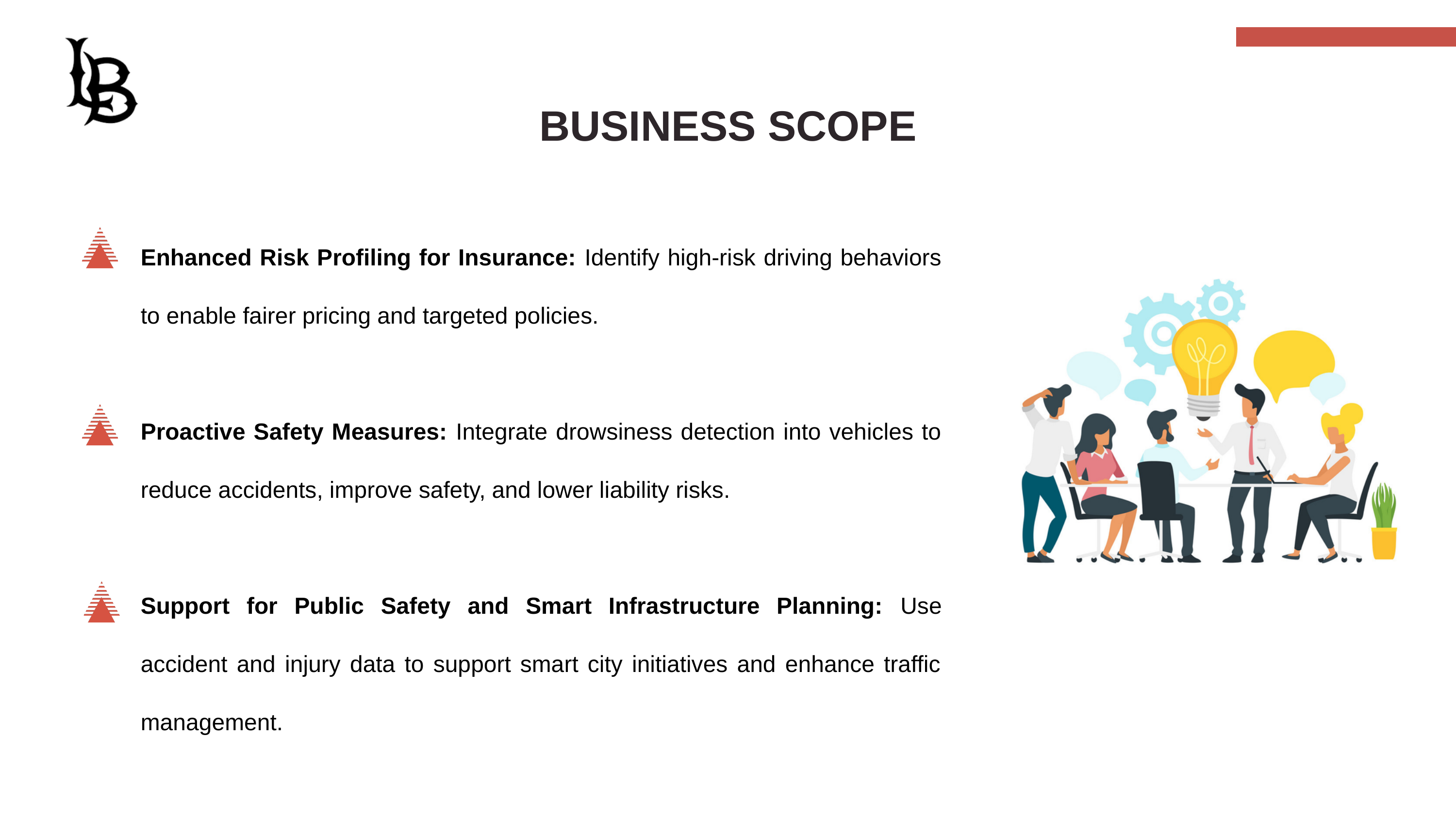

BUSINESS SCOPE
Enhanced Risk Profiling for Insurance: Identify high-risk driving behaviors to enable fairer pricing and targeted policies.

Proactive Safety Measures: Integrate drowsiness detection into vehicles to reduce accidents, improve safety, and lower liability risks.

Support for Public Safety and Smart Infrastructure Planning: Use accident and injury data to support smart city initiatives and enhance traffic management.